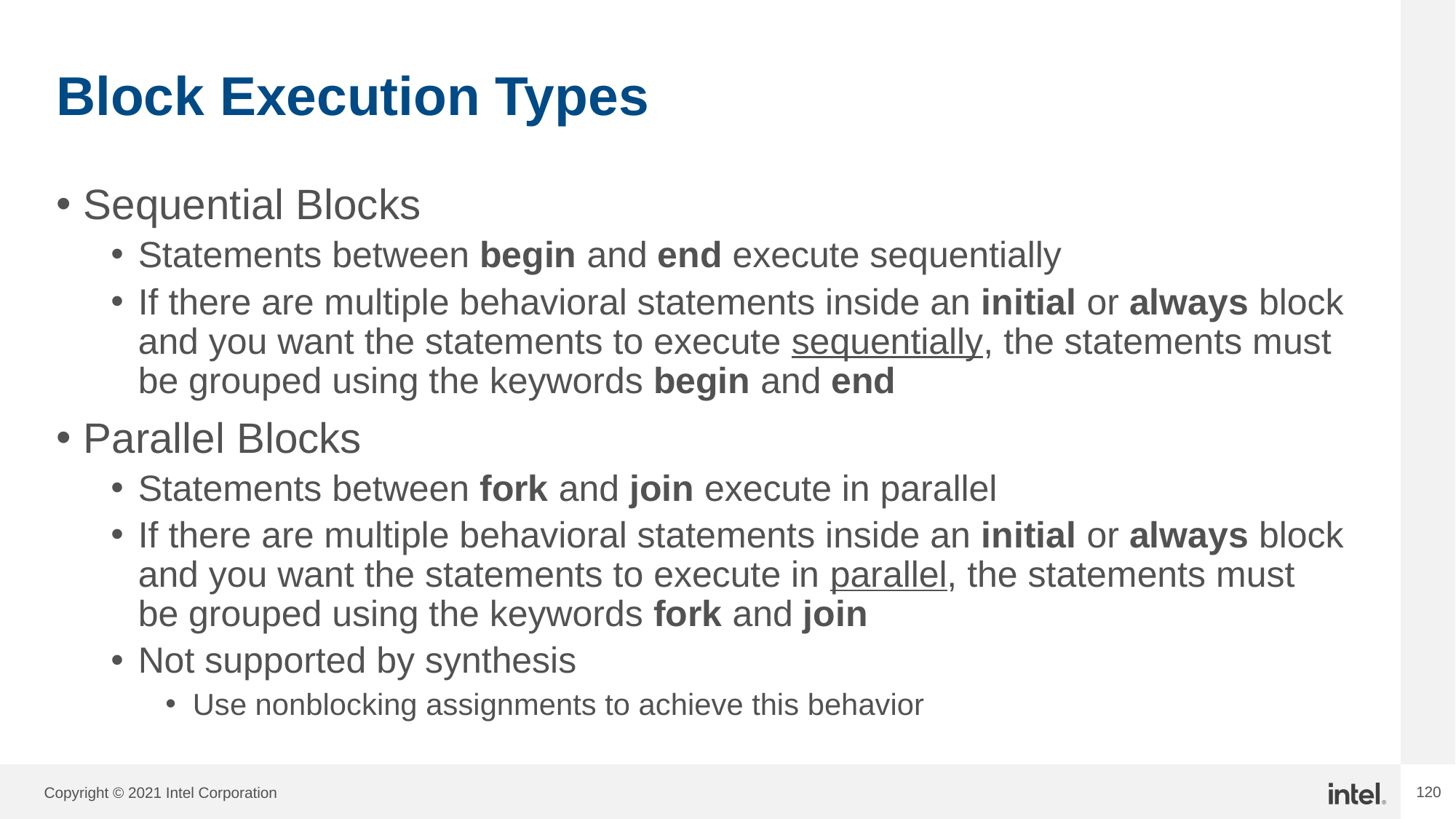

# Block Execution Types
Sequential Blocks
Statements between begin and end execute sequentially
If there are multiple behavioral statements inside an initial or always block and you want the statements to execute sequentially, the statements must be grouped using the keywords begin and end
Parallel Blocks
Statements between fork and join execute in parallel
If there are multiple behavioral statements inside an initial or always block and you want the statements to execute in parallel, the statements must be grouped using the keywords fork and join
Not supported by synthesis
Use nonblocking assignments to achieve this behavior